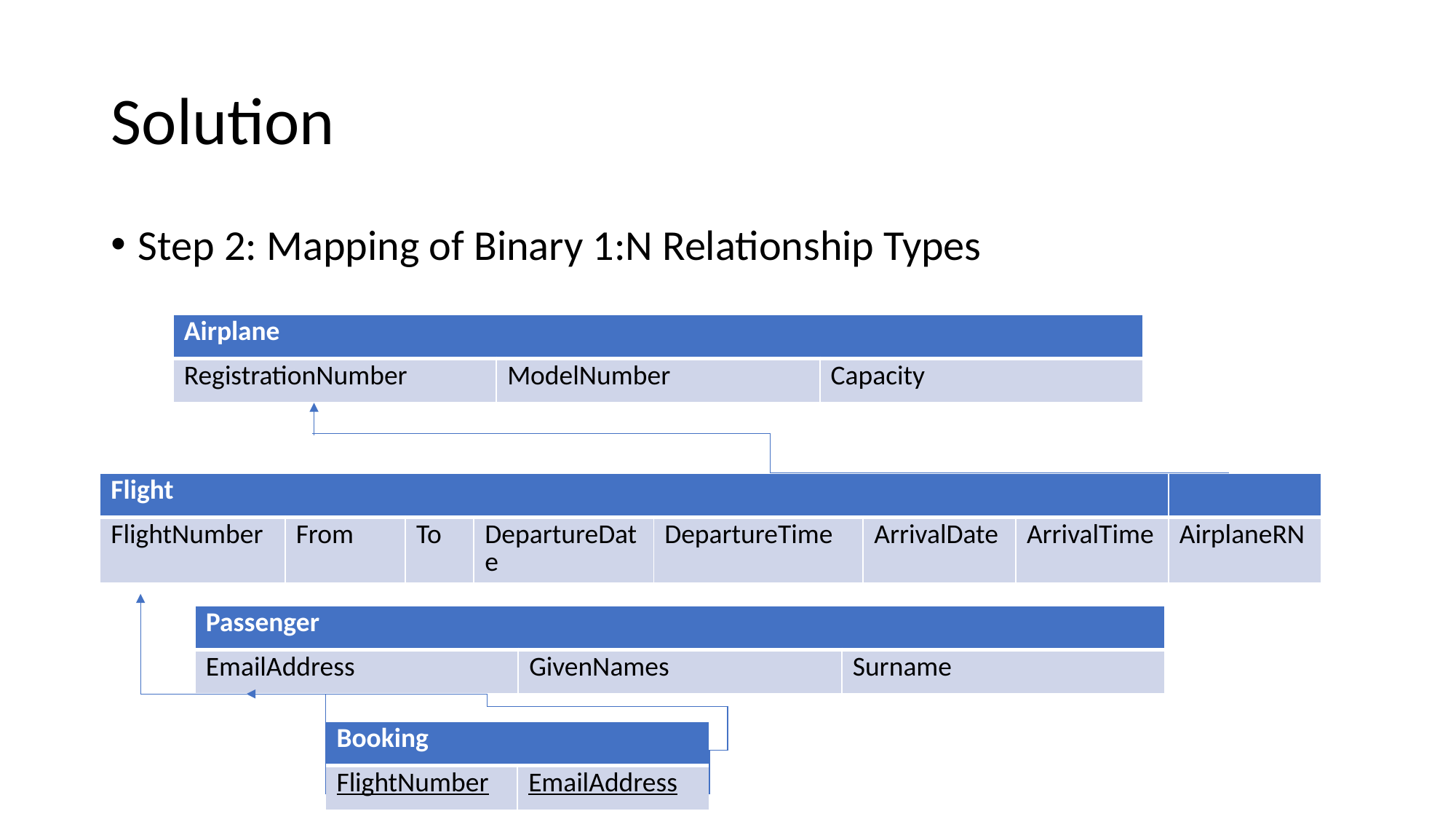

# Solution
Step 2: Mapping of Binary 1:N Relationship Types
| Airplane |  |  |
| --- | --- | --- |
| RegistrationNumber | ModelNumber | Capacity |
| Flight |  |  |  |  |  |  |  |
| --- | --- | --- | --- | --- | --- | --- | --- |
| FlightNumber | From | To | DepartureDate | DepartureTime | ArrivalDate | ArrivalTime | AirplaneRN |
| Passenger |  |  |
| --- | --- | --- |
| EmailAddress | GivenNames | Surname |
| Booking |  |
| --- | --- |
| FlightNumber | EmailAddress |